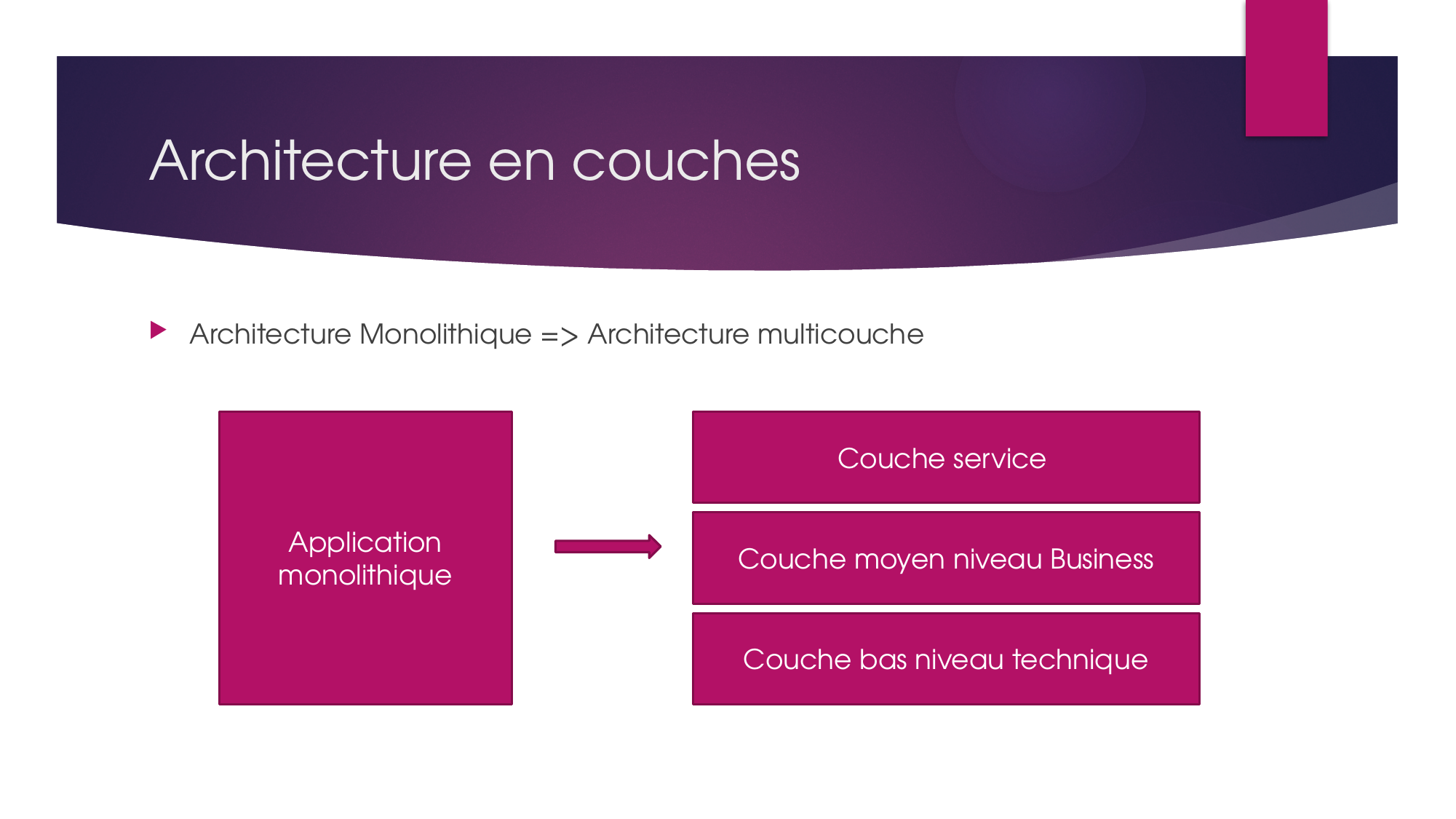

# Architecture en couches
Architecture Monolithique => Architecture multicouche
Application monolithique
Couche service
Couche moyen niveau Business

Couche bas niveau technique